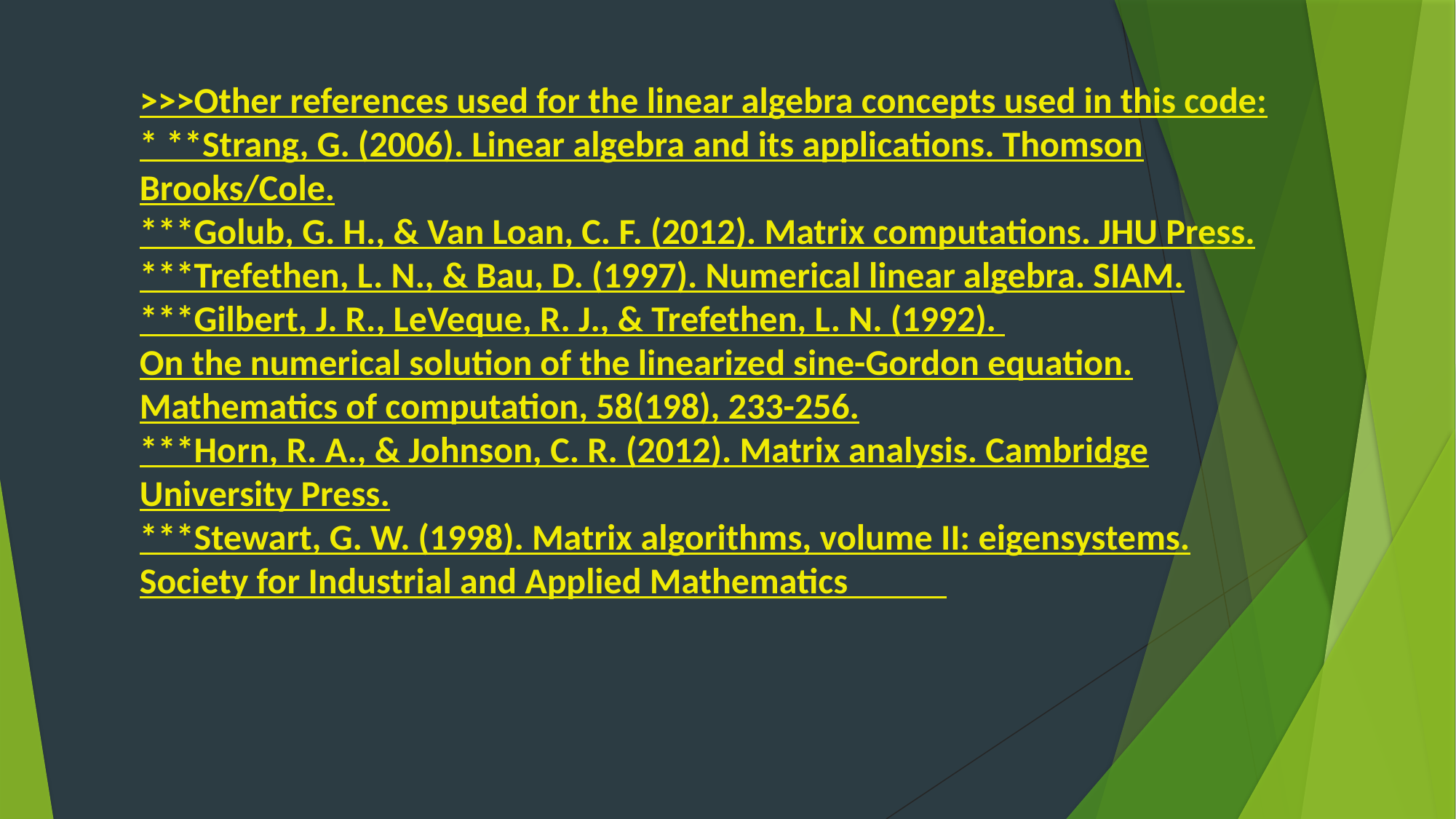

>>>Other references used for the linear algebra concepts used in this code:
* **Strang, G. (2006). Linear algebra and its applications. Thomson Brooks/Cole.
***Golub, G. H., & Van Loan, C. F. (2012). Matrix computations. JHU Press.
***Trefethen, L. N., & Bau, D. (1997). Numerical linear algebra. SIAM.
***Gilbert, J. R., LeVeque, R. J., & Trefethen, L. N. (1992).
On the numerical solution of the linearized sine-Gordon equation. Mathematics of computation, 58(198), 233-256.
***Horn, R. A., & Johnson, C. R. (2012). Matrix analysis. Cambridge University Press.
***Stewart, G. W. (1998). Matrix algorithms, volume II: eigensystems. Society for Industrial and Applied Mathematics